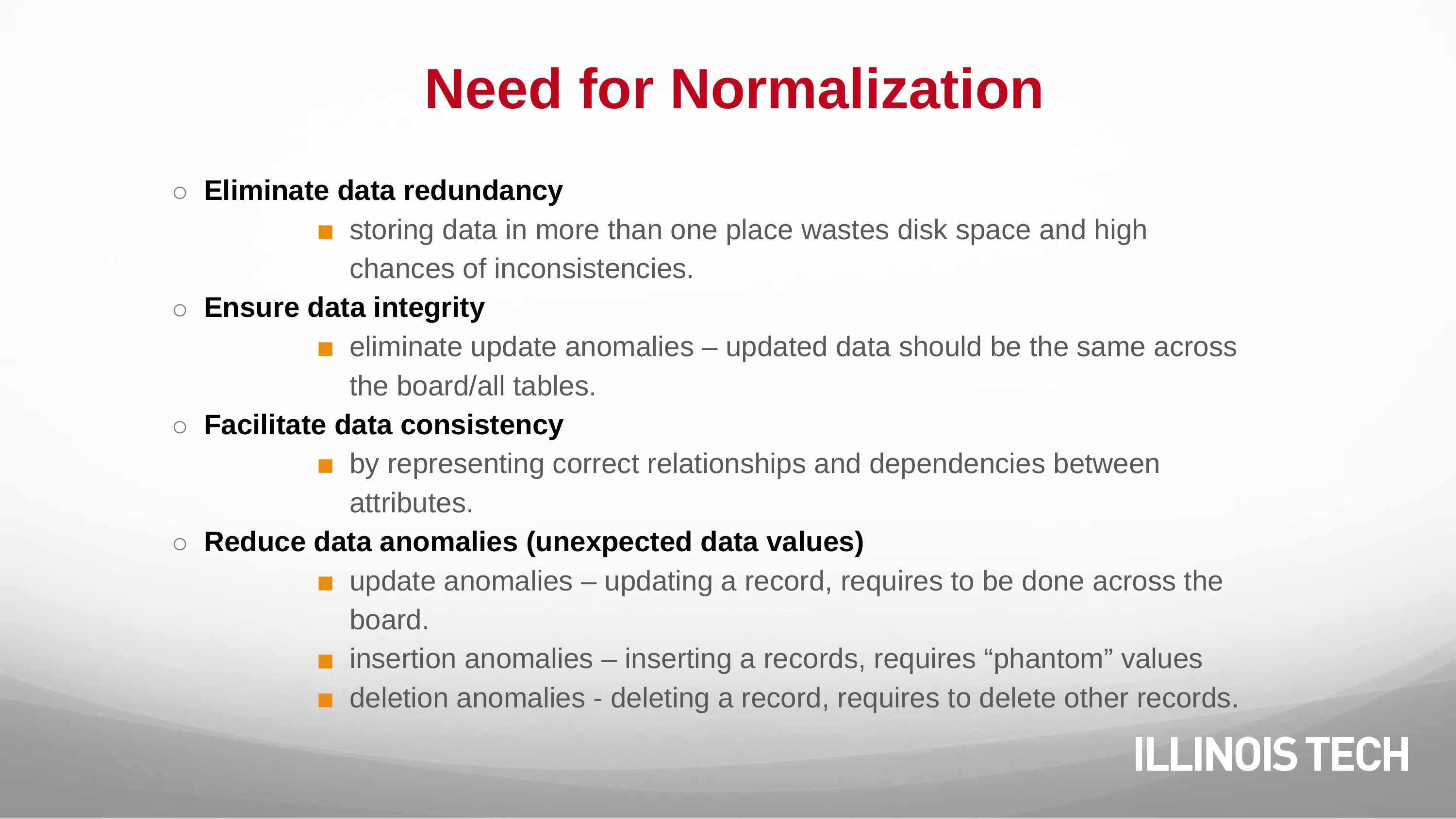

# Need for Normalization
Eliminate data redundancy
storing data in more than one place wastes disk space and high chances of inconsistencies.
Ensure data integrity
eliminate update anomalies – updated data should be the same across the board/all tables.
Facilitate data consistency
by representing correct relationships and dependencies between attributes.
Reduce data anomalies (unexpected data values)
update anomalies – updating a record, requires to be done across the board.
insertion anomalies – inserting a records, requires “phantom” values
deletion anomalies - deleting a record, requires to delete other records.